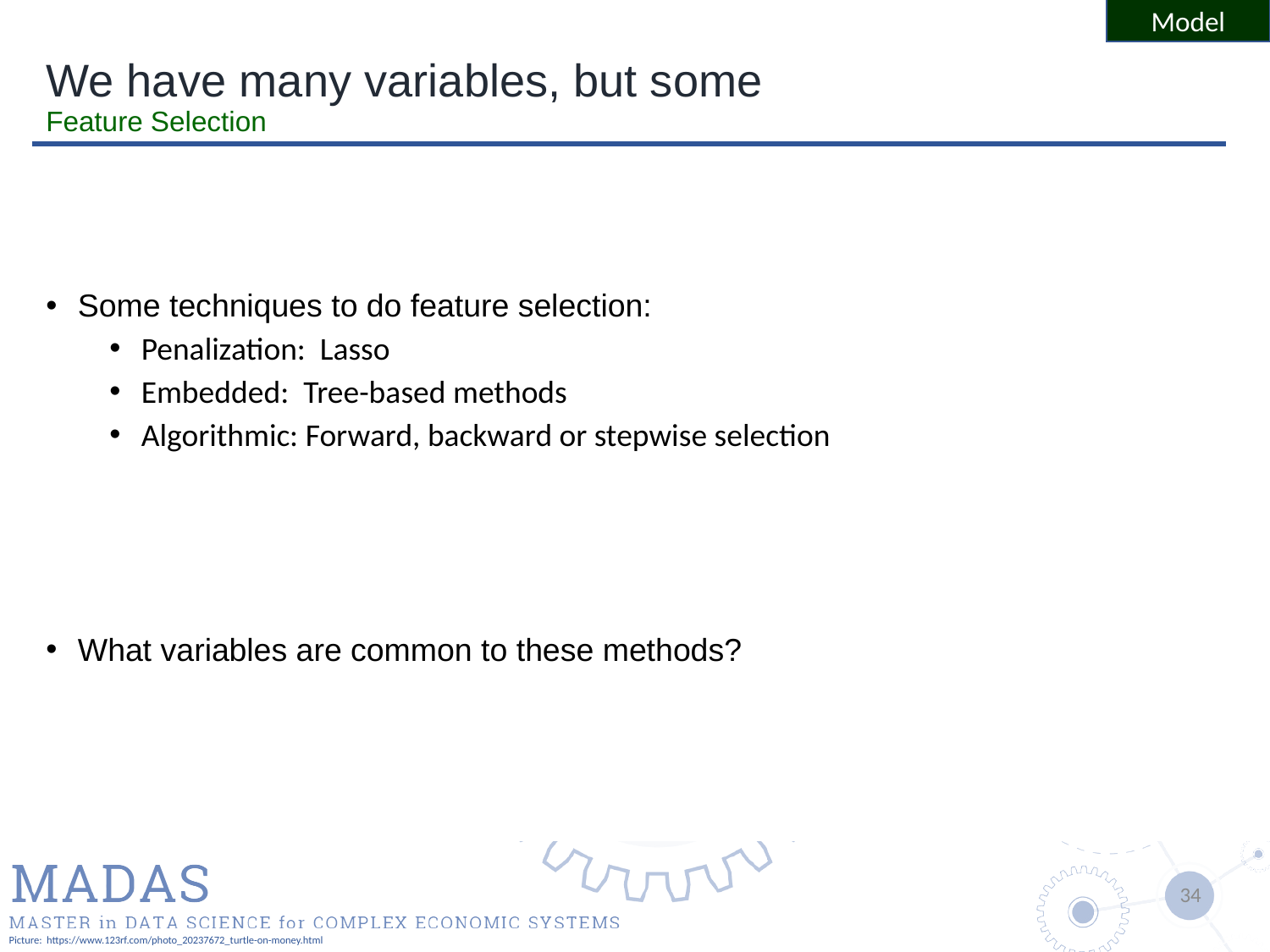

Model
# We have many variables, but some Feature Selection

Some techniques to do feature selection:
Penalization:  Lasso
Embedded:  Tree-based methods
Algorithmic: Forward, backward or stepwise selection

What variables are common to these methods?
Picture:  https://www.123rf.com/photo_20237672_turtle-on-money.html